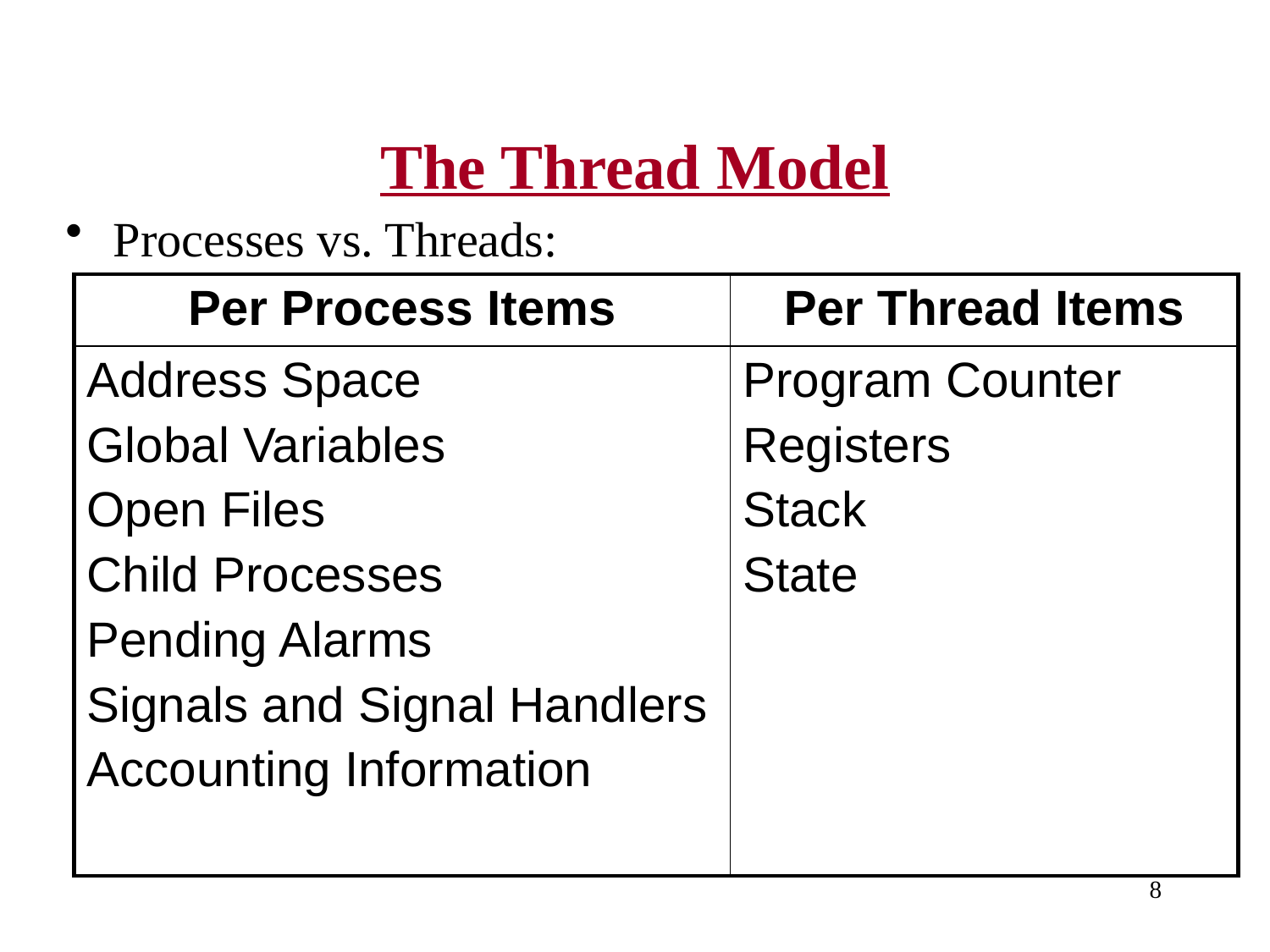

# The Thread Model
Processes vs. Threads:
| Per Process Items | Per Thread Items |
| --- | --- |
| Address Space Global Variables Open Files Child Processes Pending Alarms Signals and Signal Handlers Accounting Information | Program Counter Registers Stack State |
8